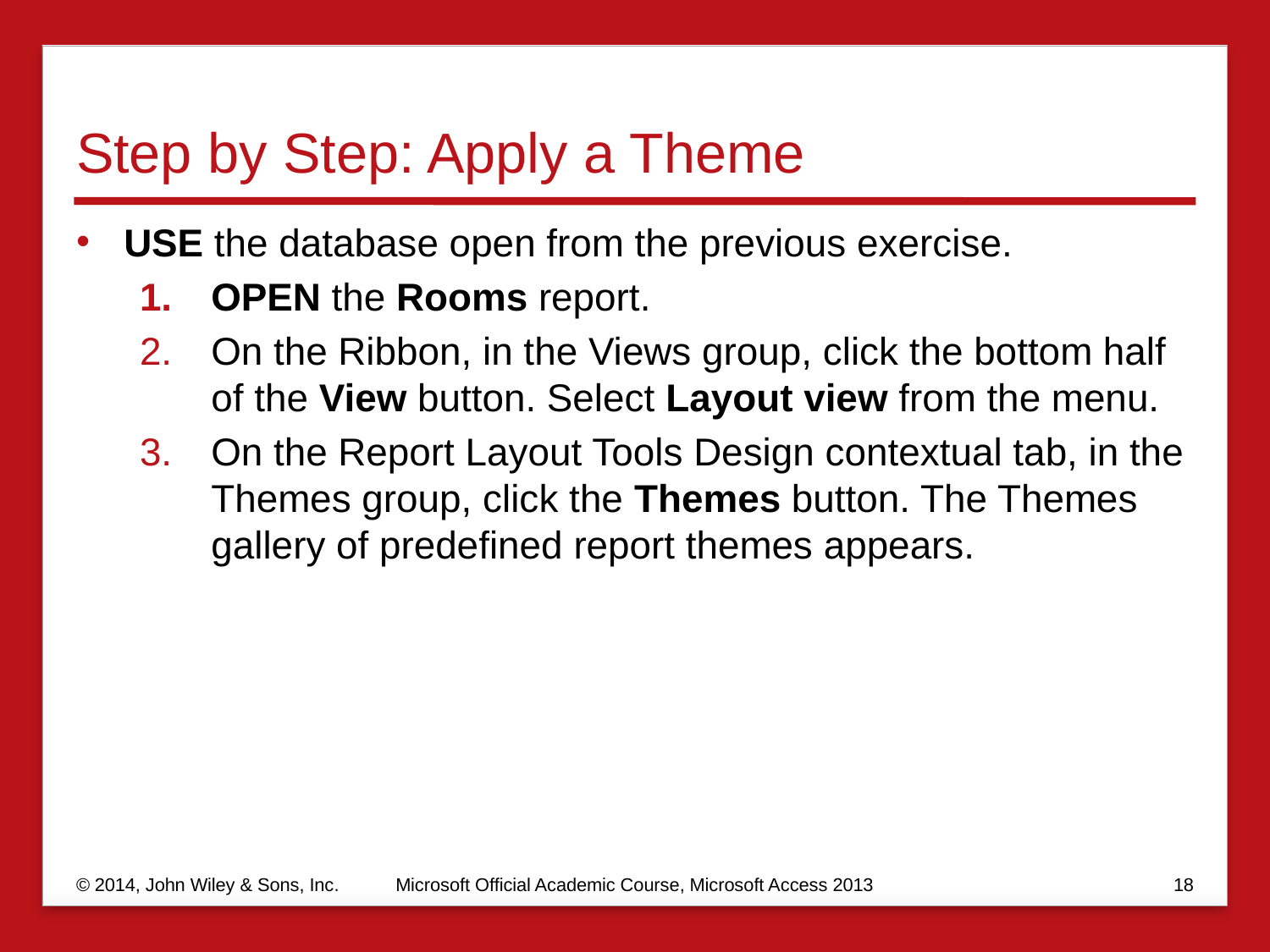

# Step by Step: Apply a Theme
USE the database open from the previous exercise.
OPEN the Rooms report.
On the Ribbon, in the Views group, click the bottom half of the View button. Select Layout view from the menu.
On the Report Layout Tools Design contextual tab, in the Themes group, click the Themes button. The Themes gallery of predefined report themes appears.
© 2014, John Wiley & Sons, Inc.
Microsoft Official Academic Course, Microsoft Access 2013
18